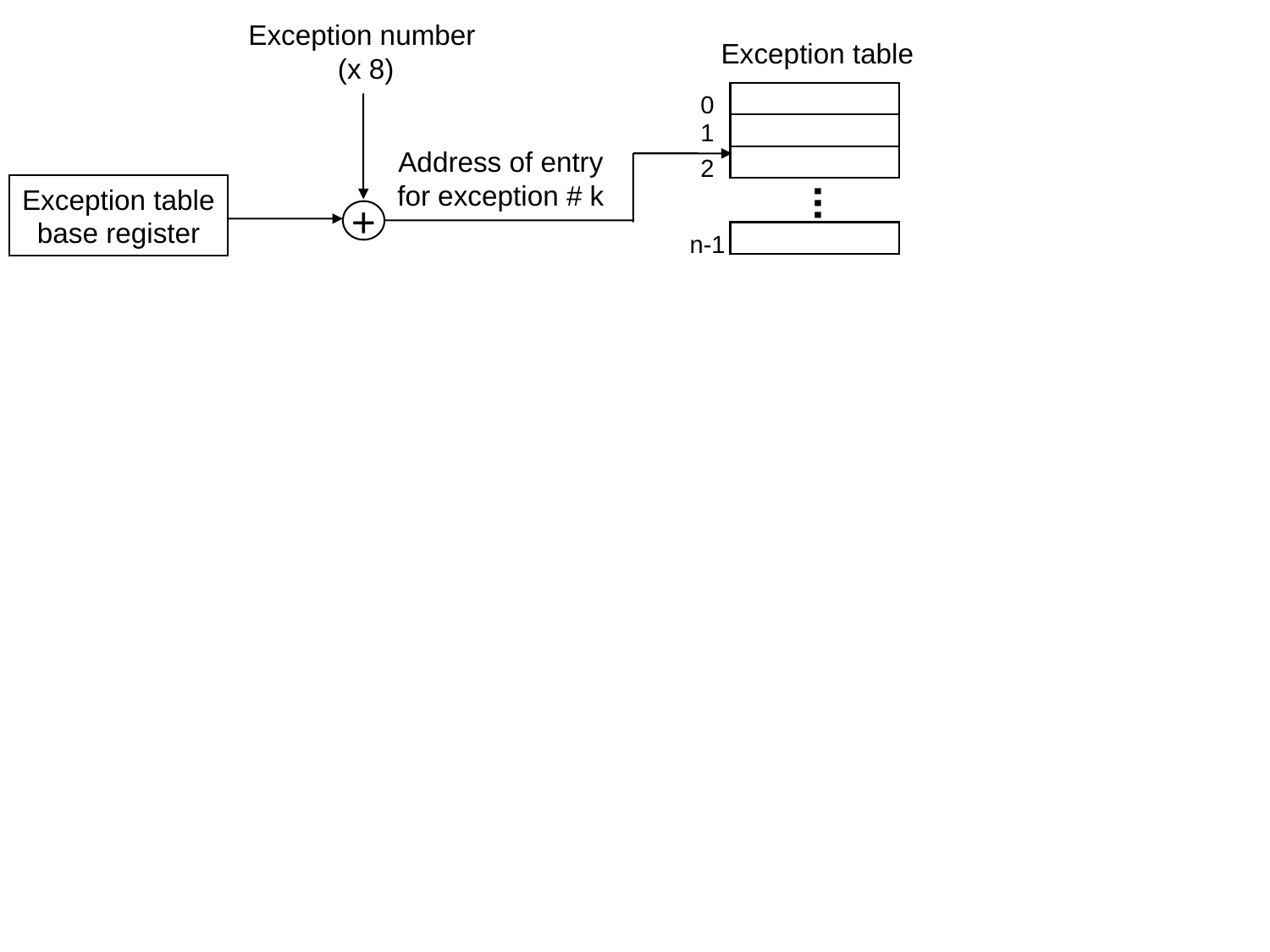

Exception number
(x 8)
Exception table
0

1

Address of entry
for exception # k
2

Exception table
base register
...
+

n-1